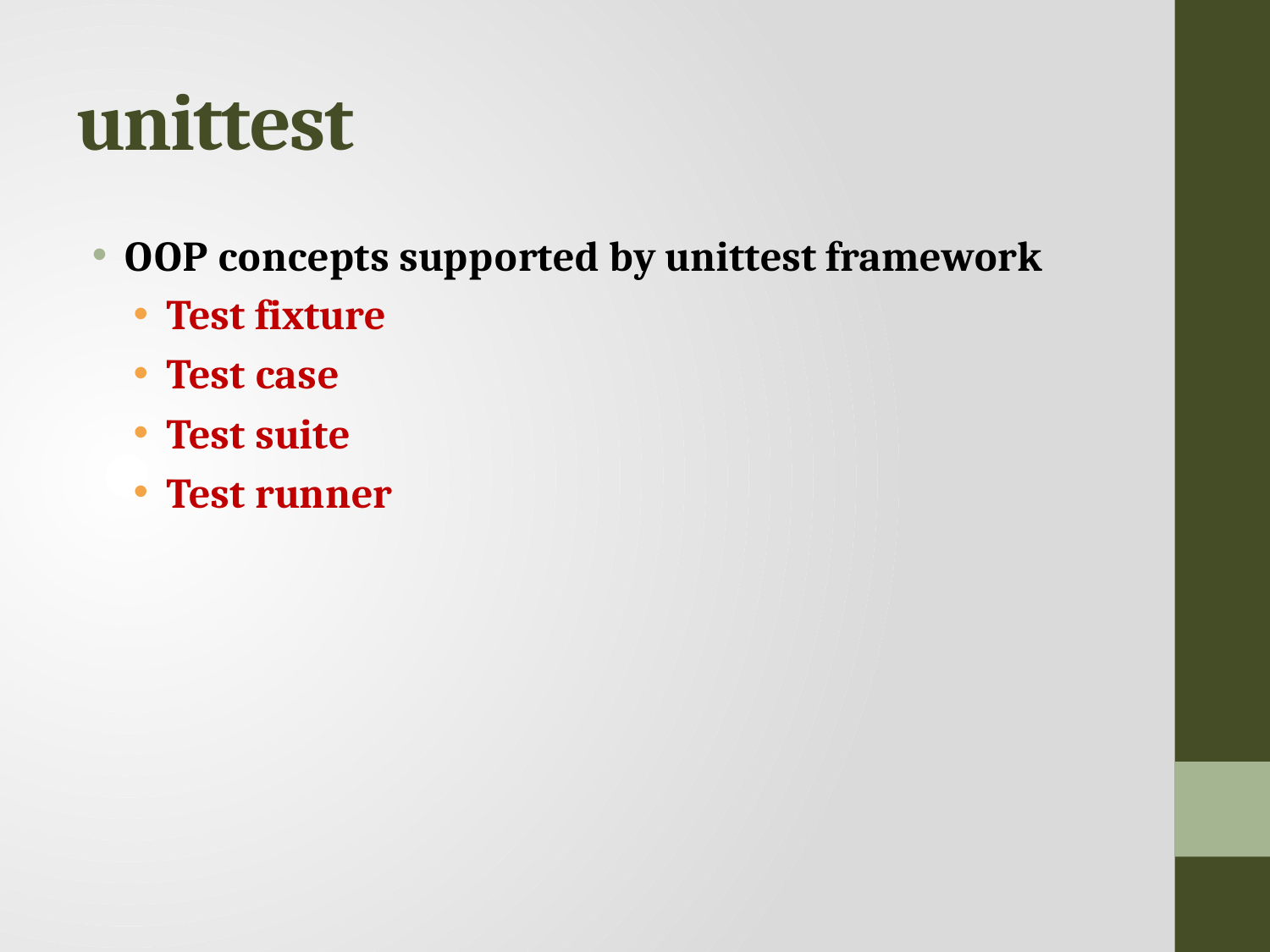

# unittest
OOP concepts supported by unittest framework
Test fixture
Test case
Test suite
Test runner